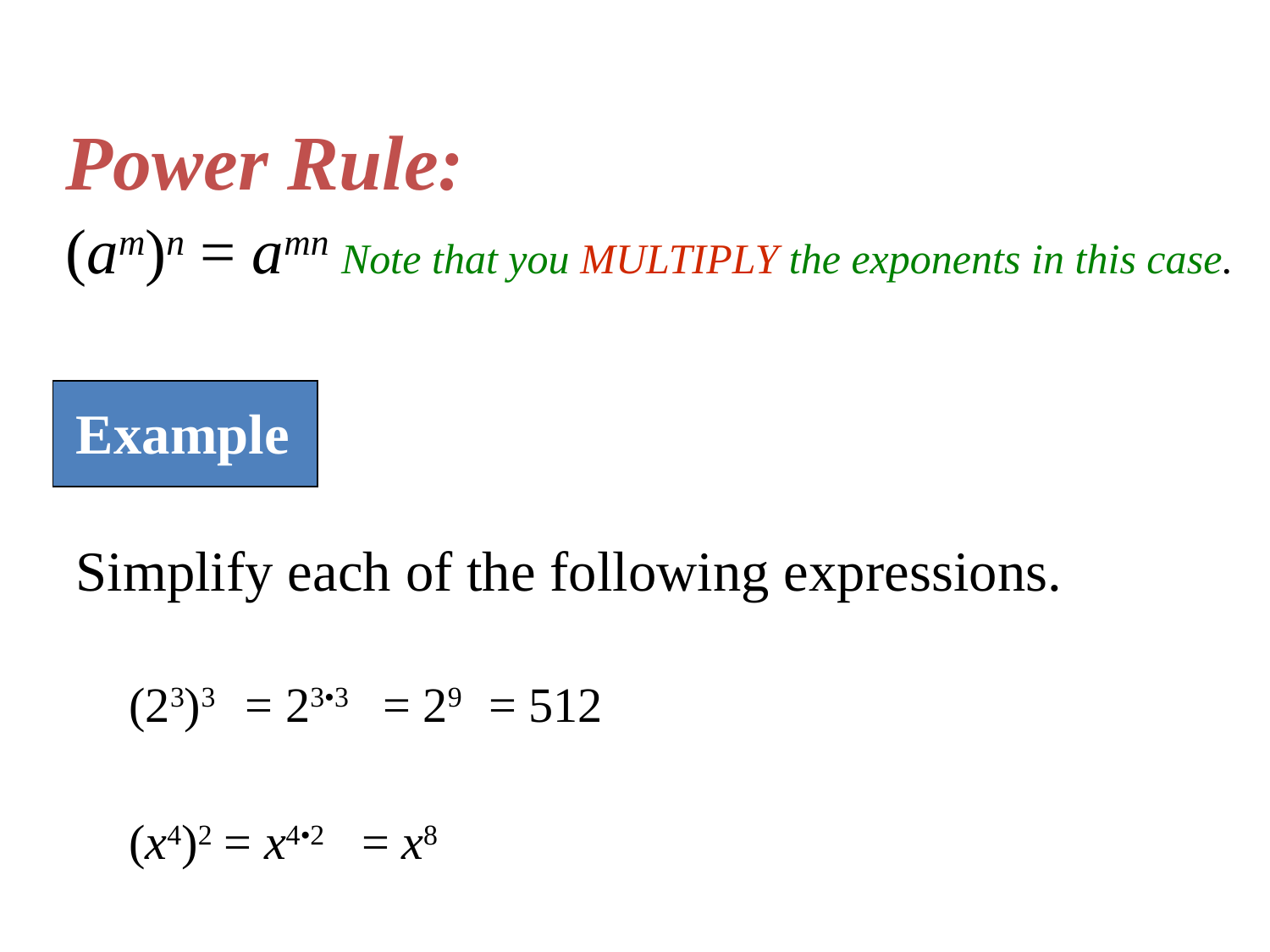

Power Rule:
(am)n = amn  Note that you MULTIPLY the exponents in this case.

Example
Simplify each of the following expressions.
(23)3
= 23•3
= 29
= 512
(x4)2
= x4•2
= x8